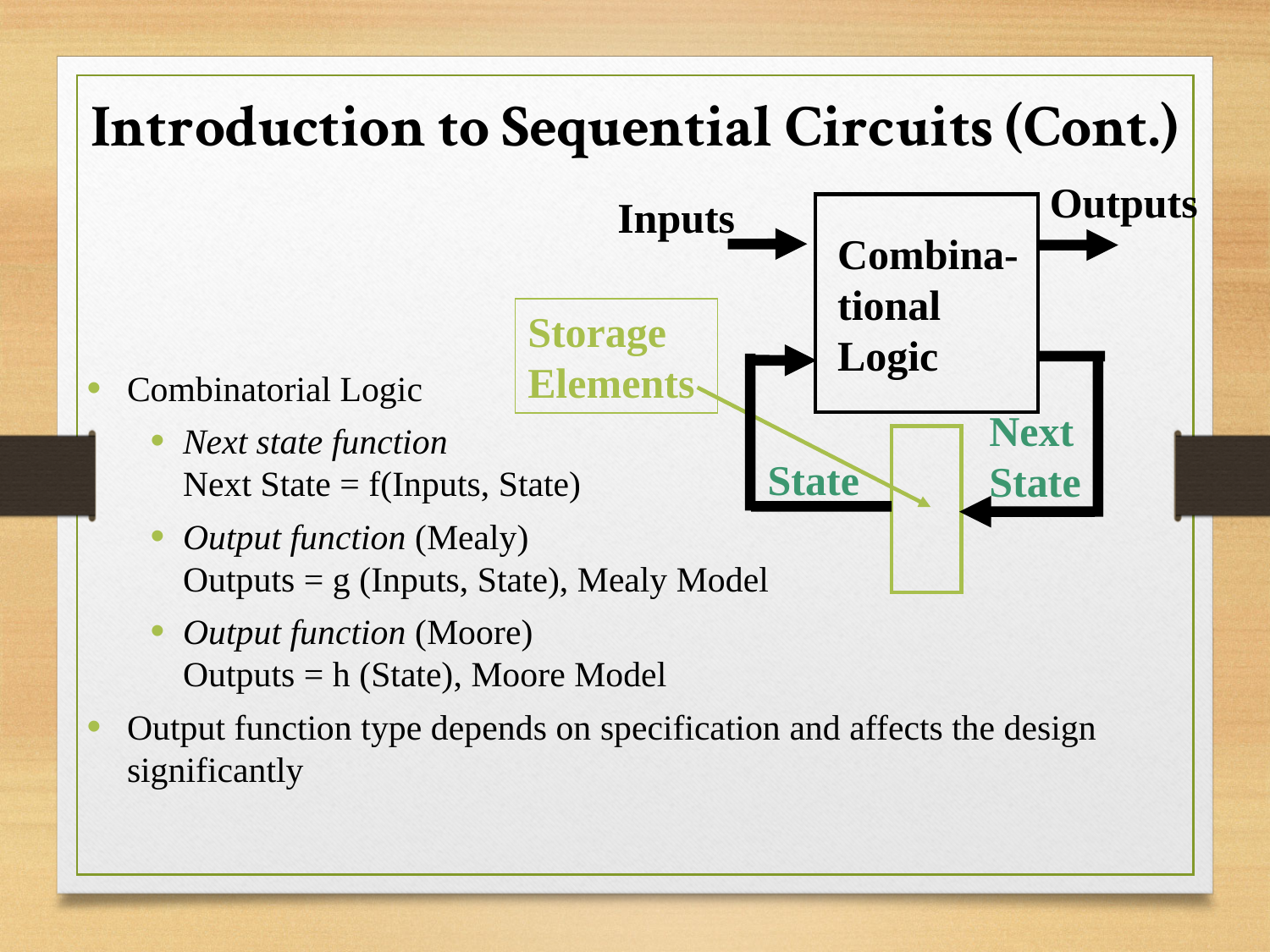

Introduction to Sequential Circuits (Cont.)

Combinatorial Logic
Next state function
Next State = f(Inputs, State)
Output function (Mealy)
Outputs = g (Inputs, State), Mealy Model
Output function (Moore)
Outputs = h (State), Moore Model
Output function type depends on specification and affects the design significantly
Outputs

Inputs

Combina-tional
Logic
Storage Elements

State

Next
State